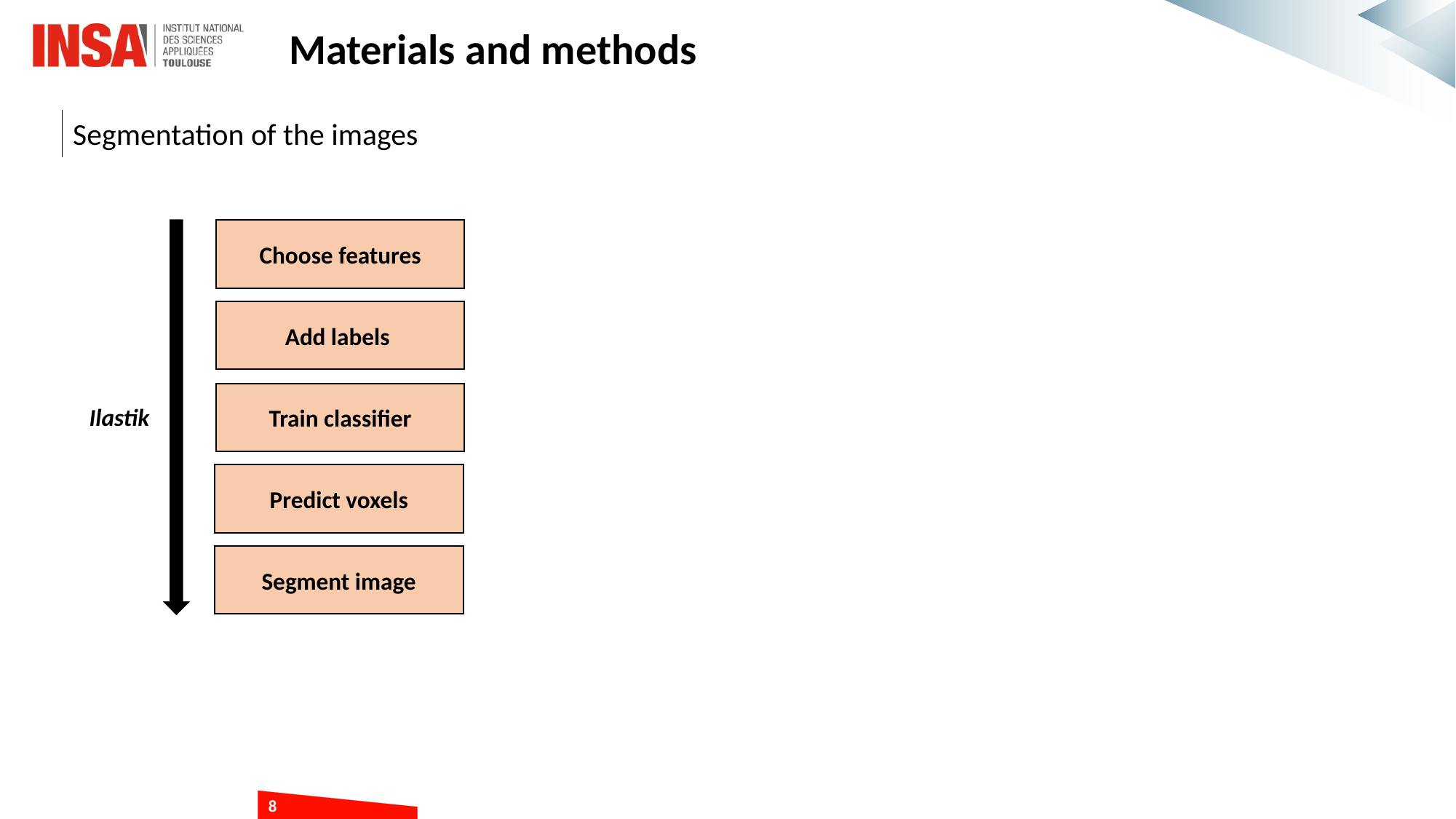

Materials and methods
Segmentation of the images

Choose features
Add labels
Train classifier
Ilastik
Predict voxels
Segment image